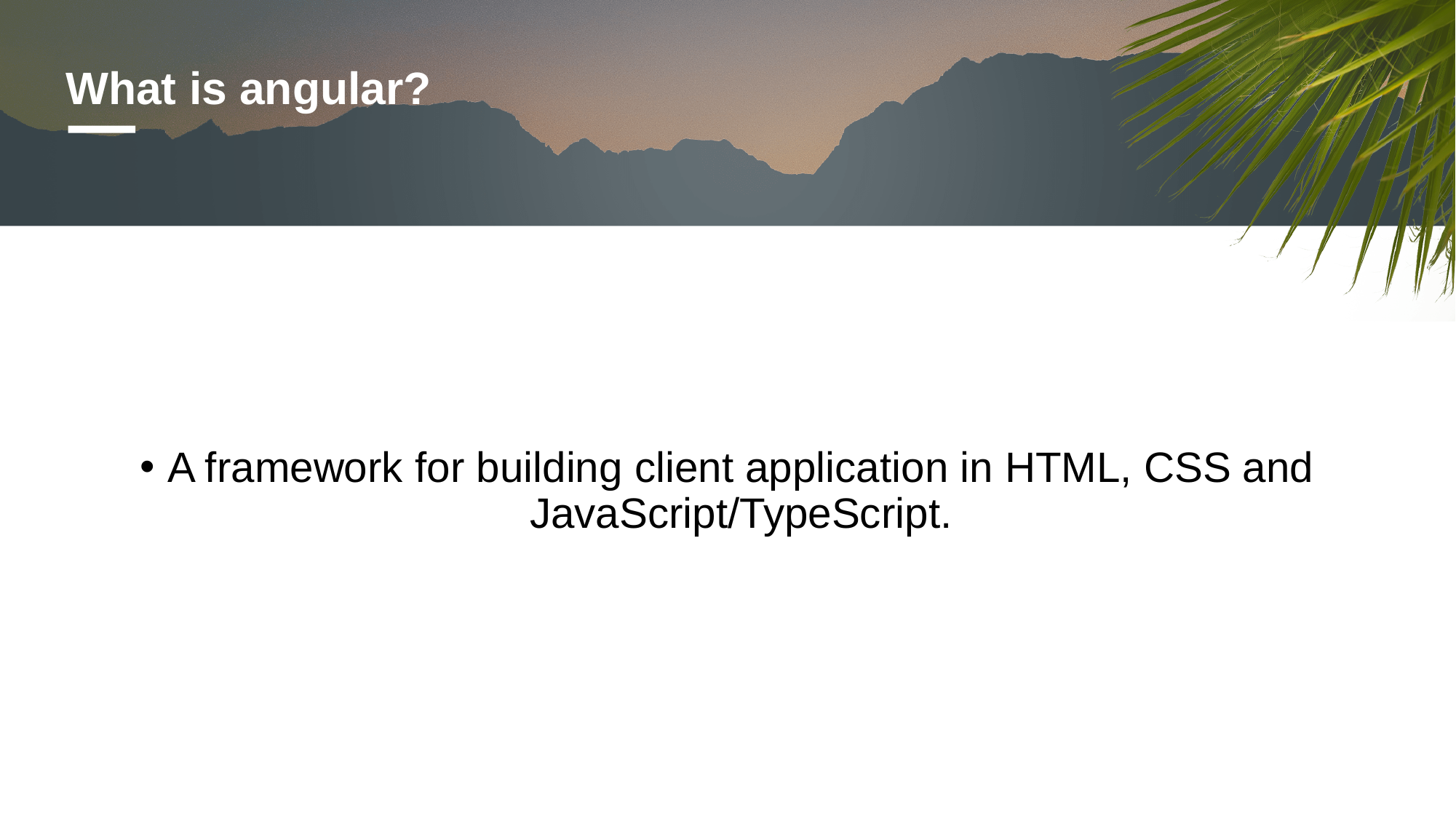

# What is angular?
A framework for building client application in HTML, CSS and JavaScript/TypeScript.